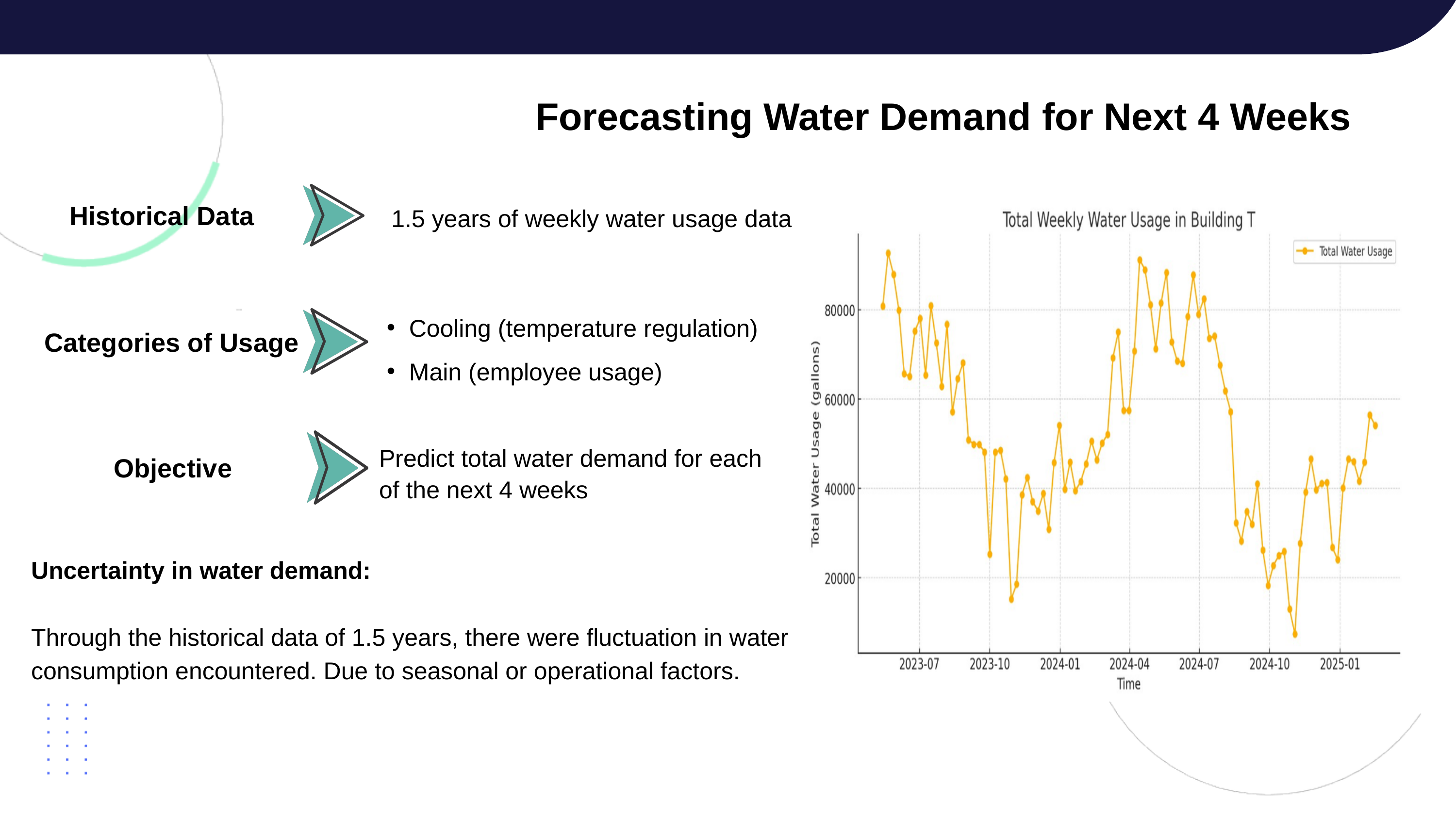

Forecasting Water Demand for Next 4 Weeks

Historical Data
1.5 years of weekly water usage data

Cooling (temperature regulation)
Main (employee usage)

Categories of Usage

Predict total water demand for each of the next 4 weeks
Objective
Uncertainty in water demand:

Through the historical data of 1.5 years, there were fluctuation in water consumption encountered. Due to seasonal or operational factors.